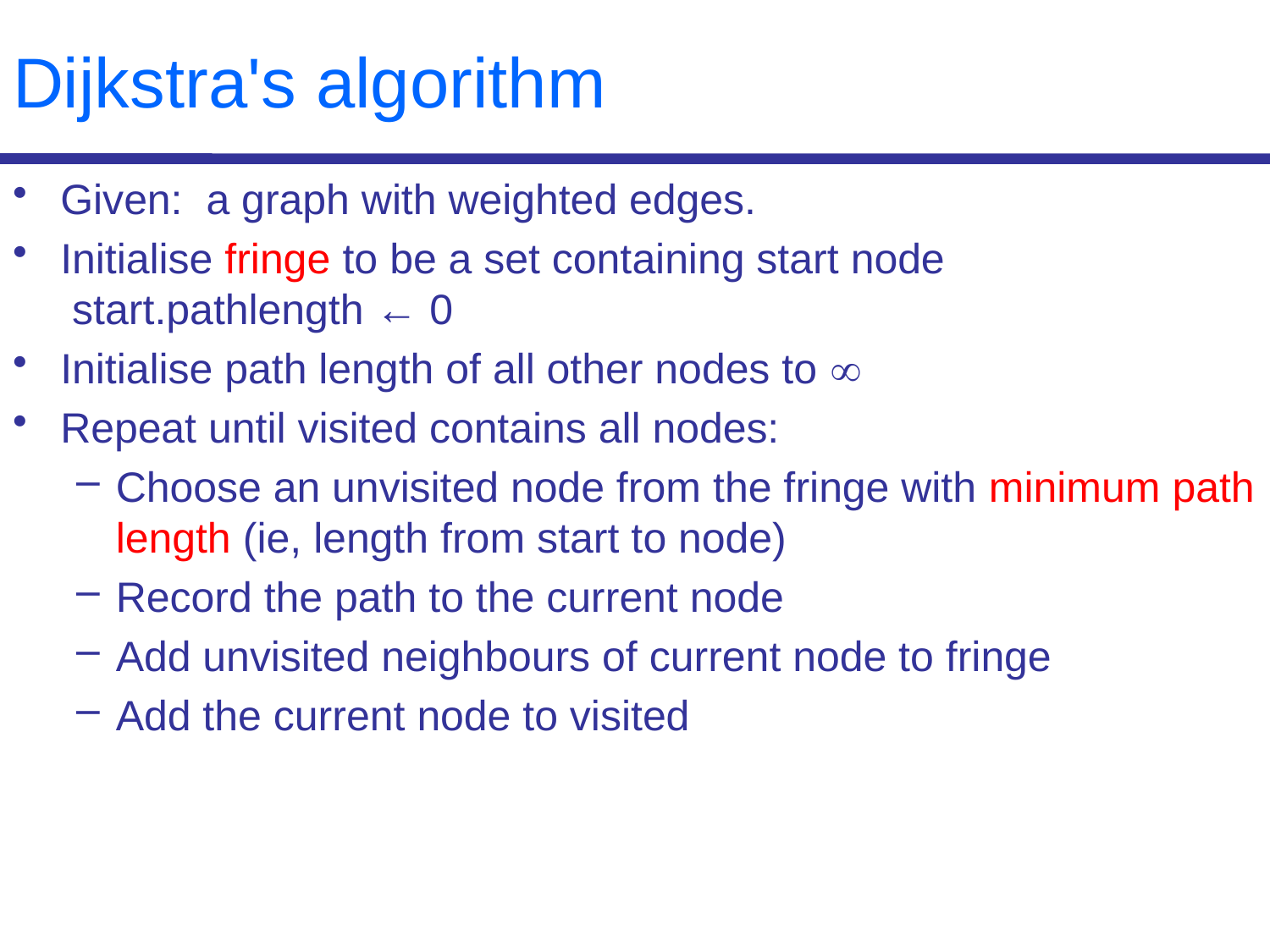

# Dijkstra's algorithm
Given:  a graph with weighted edges.
Initialise fringe to be a set containing start node
 start.pathlength ← 0
Initialise path length of all other nodes to ∞
Repeat until visited contains all nodes:
Choose an unvisited node from the fringe with minimum path length (ie, length from start to node)
Record the path to the current node
Add unvisited neighbours of current node to fringe
Add the current node to visited